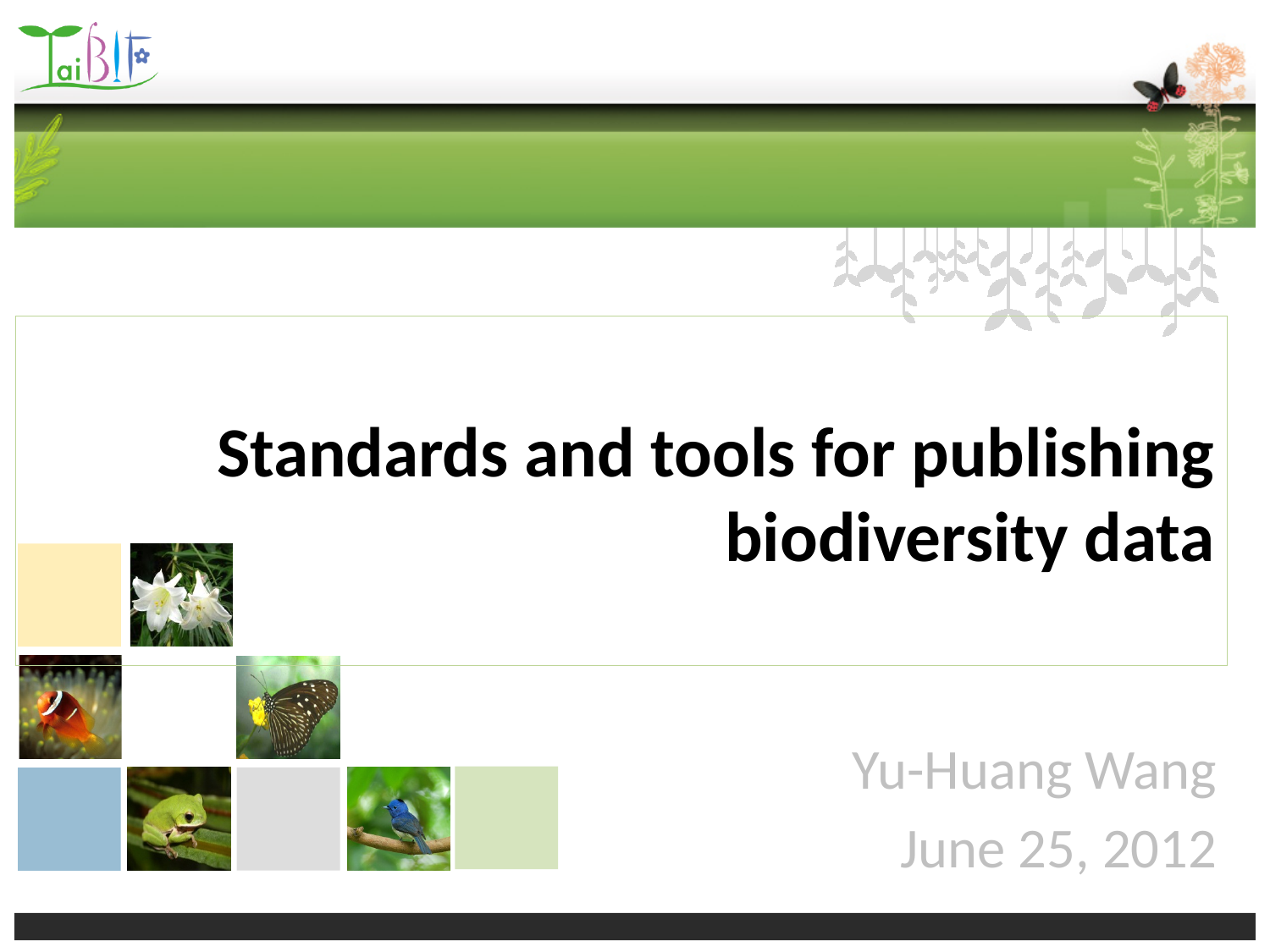

# Standards and tools for publishing biodiversity data
Yu-Huang Wang
June 25, 2012